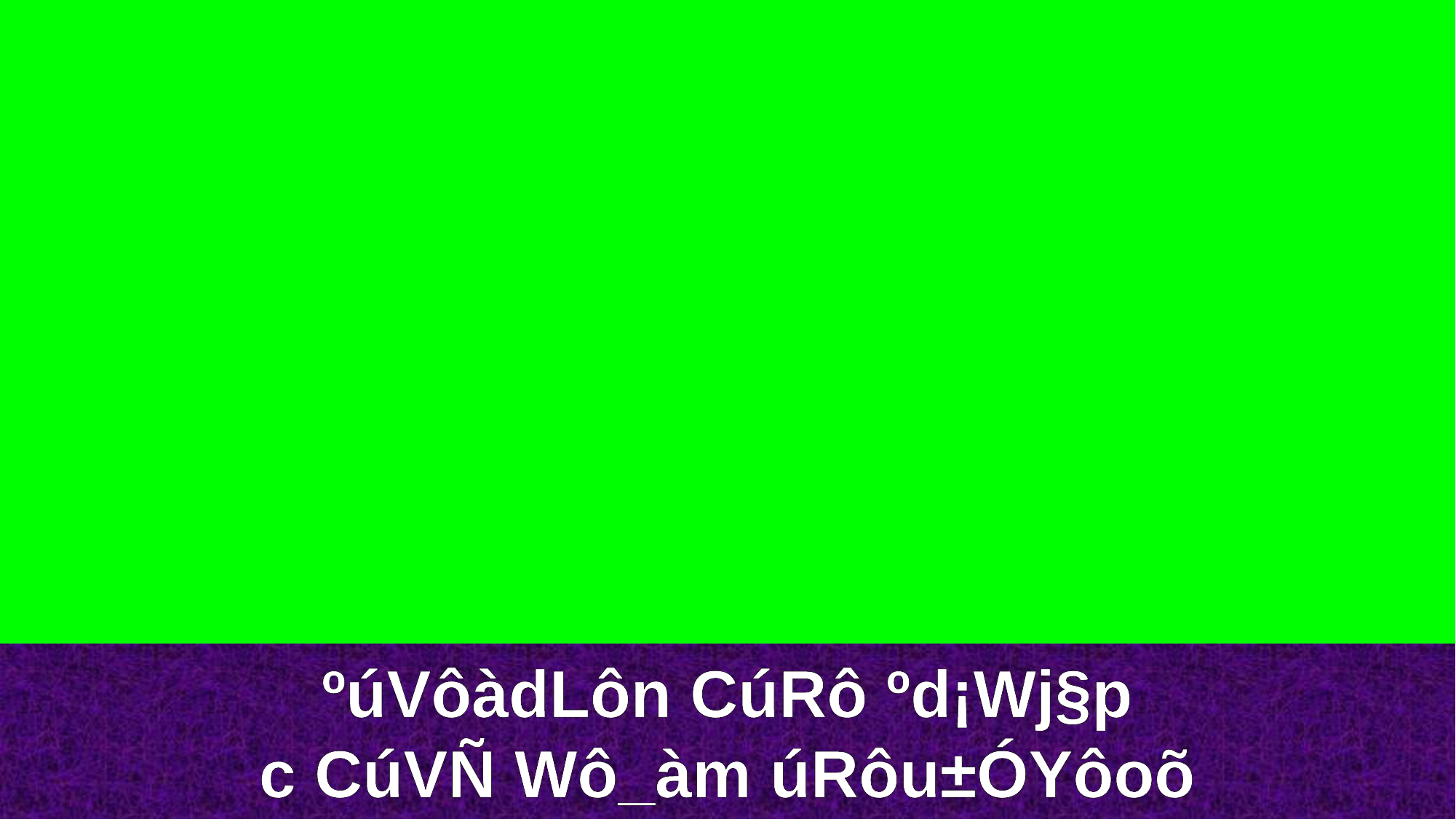

ºúVôàdLôn CúRô ºd¡Wj§p
c CúVÑ Wô_àm úRôu±ÓYôoõ